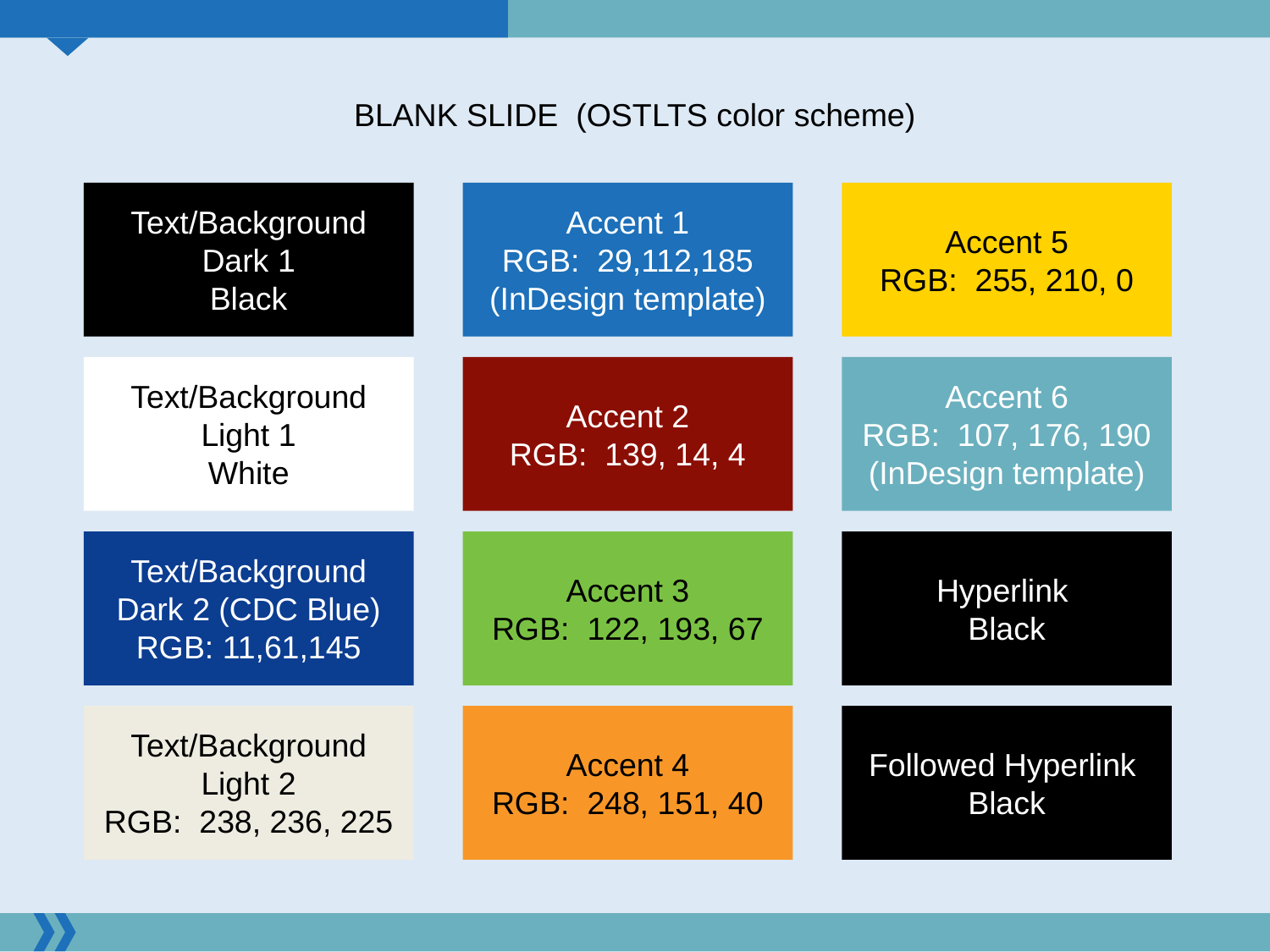

BLANK SLIDE  (OSTLTS color scheme)
Text/Background
Dark 1
Black
Accent 1
RGB:  29,112,185
(InDesign template)
Accent 5
RGB:  255, 210, 0
Text/Background
Light 1
White
Accent 2
RGB:  139, 14, 4
Accent 6
RGB:  107, 176, 190
(InDesign template)
Text/Background
Dark 2 (CDC Blue)
RGB: 11,61,145
Accent 3
RGB:  122, 193, 67
Hyperlink
Black
Text/Background
Light 2
RGB:  238, 236, 225
Accent 4
RGB:  248, 151, 40
Followed Hyperlink
Black